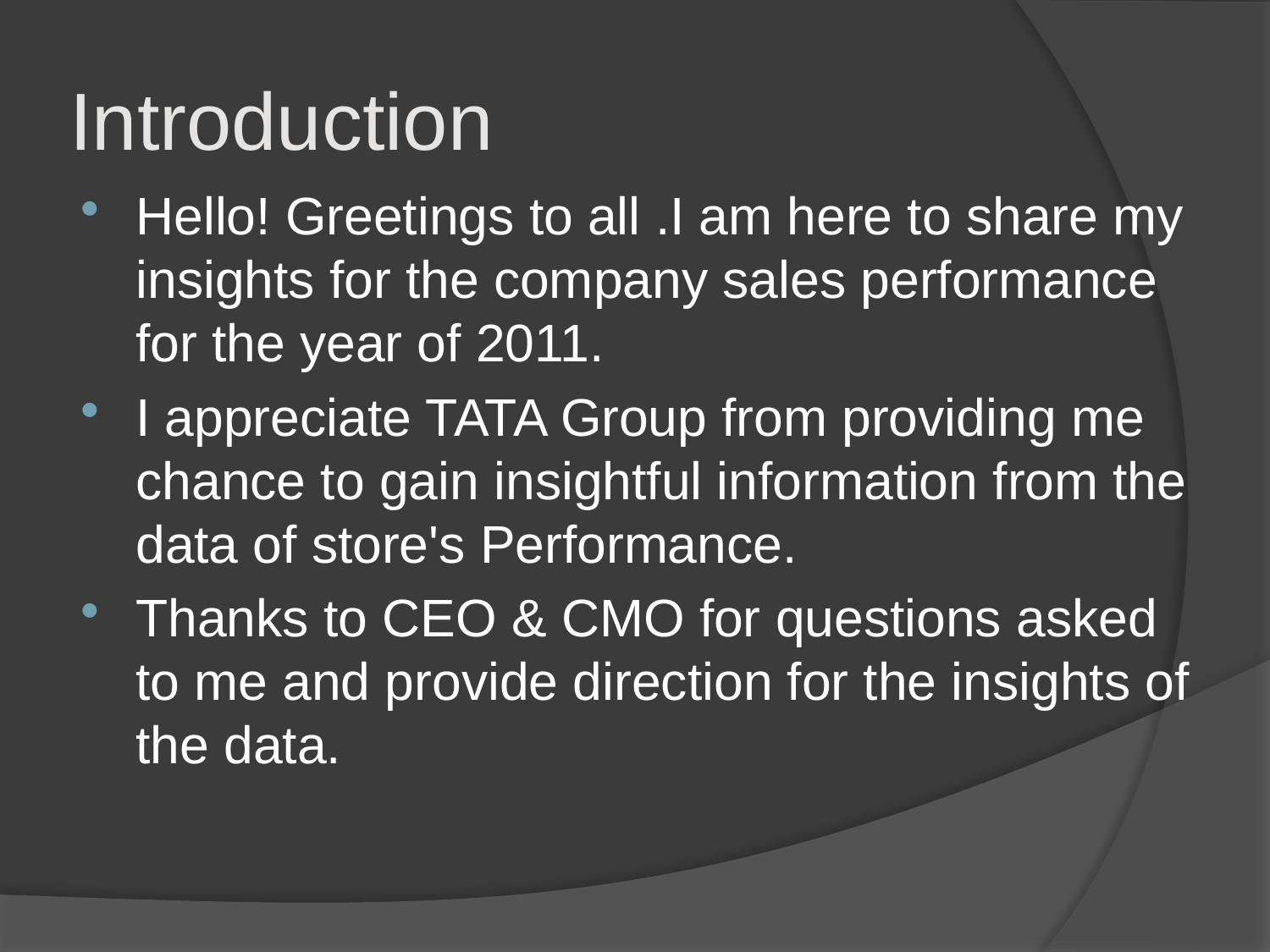

# Introduction
Hello! Greetings to all .I am here to share my insights for the company sales performance for the year of 2011.
I appreciate TATA Group from providing me chance to gain insightful information from the data of store's Performance.
Thanks to CEO & CMO for questions asked to me and provide direction for the insights of the data.